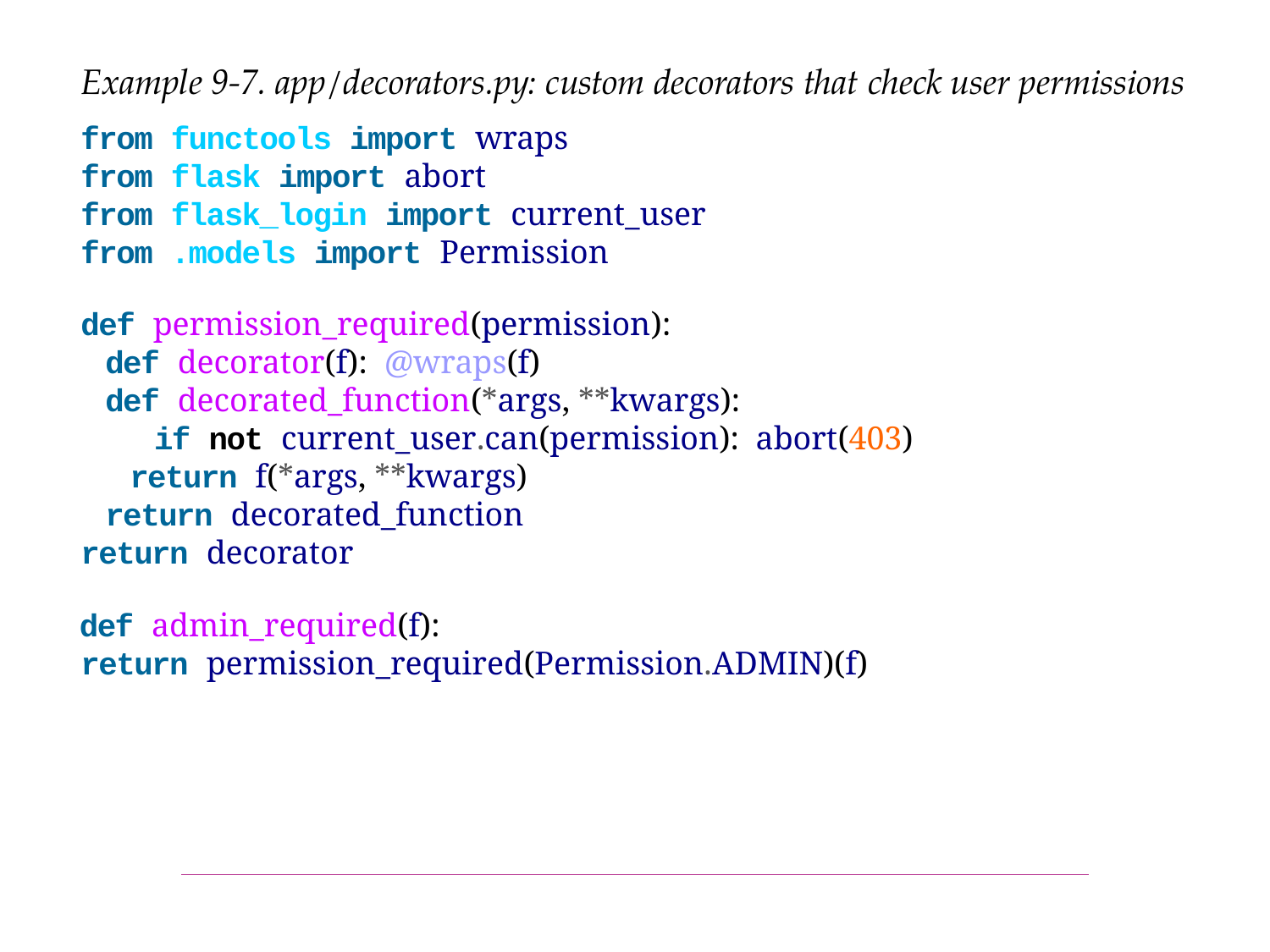

Example 9-7. app/decorators.py: custom decorators that check user permissions
from functools import wraps
from flask import abort
from flask_login import current_user
from .models import Permission

def permission_required(permission):
def decorator(f):  @wraps(f)
def decorated_function(*args, **kwargs):
if not current_user.can(permission):  abort(403)
return f(*args, **kwargs)
return decorated_function
return decorator

def admin_required(f):
return permission_required(Permission.ADMIN)(f)